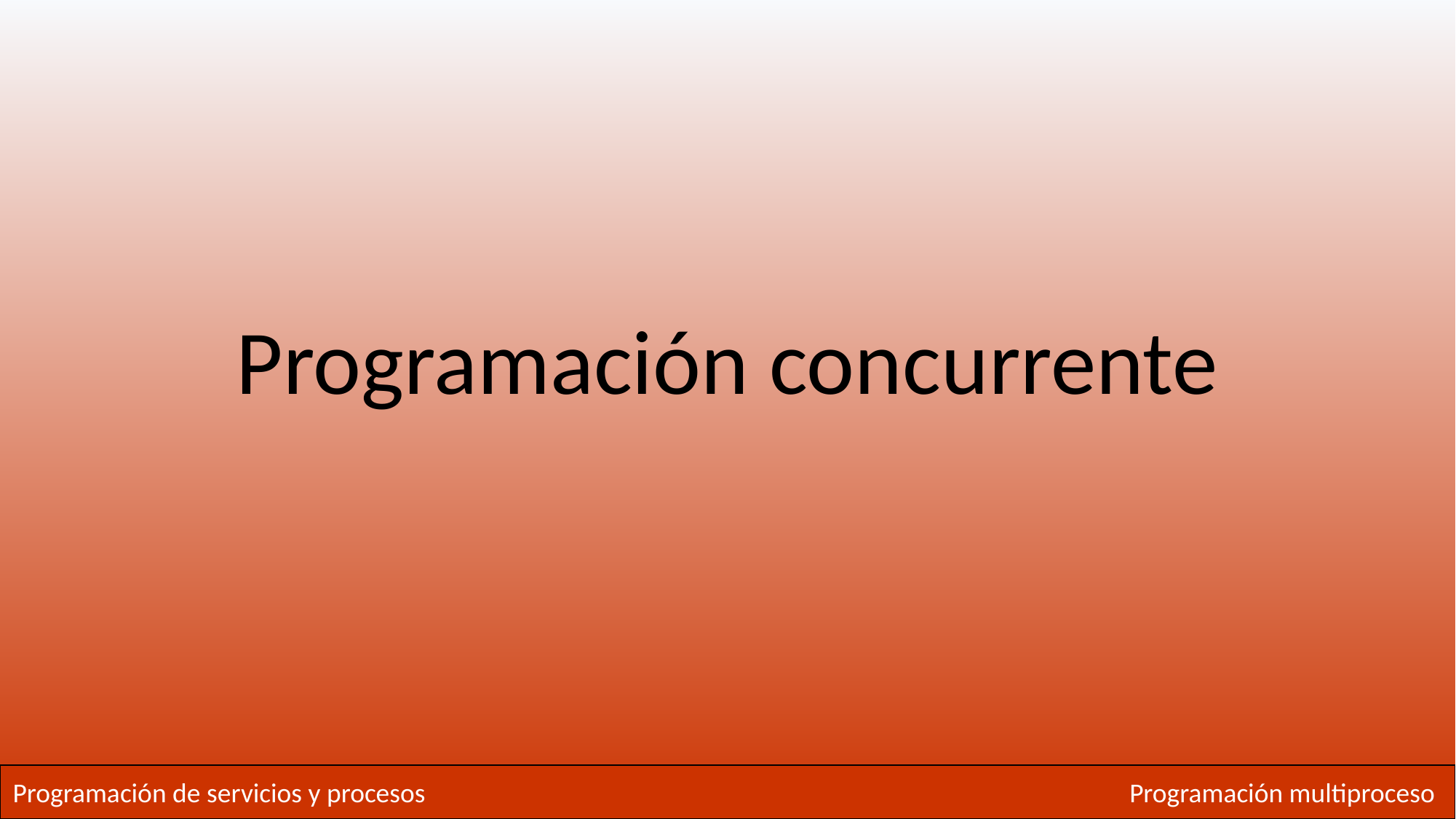

# Programación concurrente

Programación de servicios y procesos
Programación multiproceso